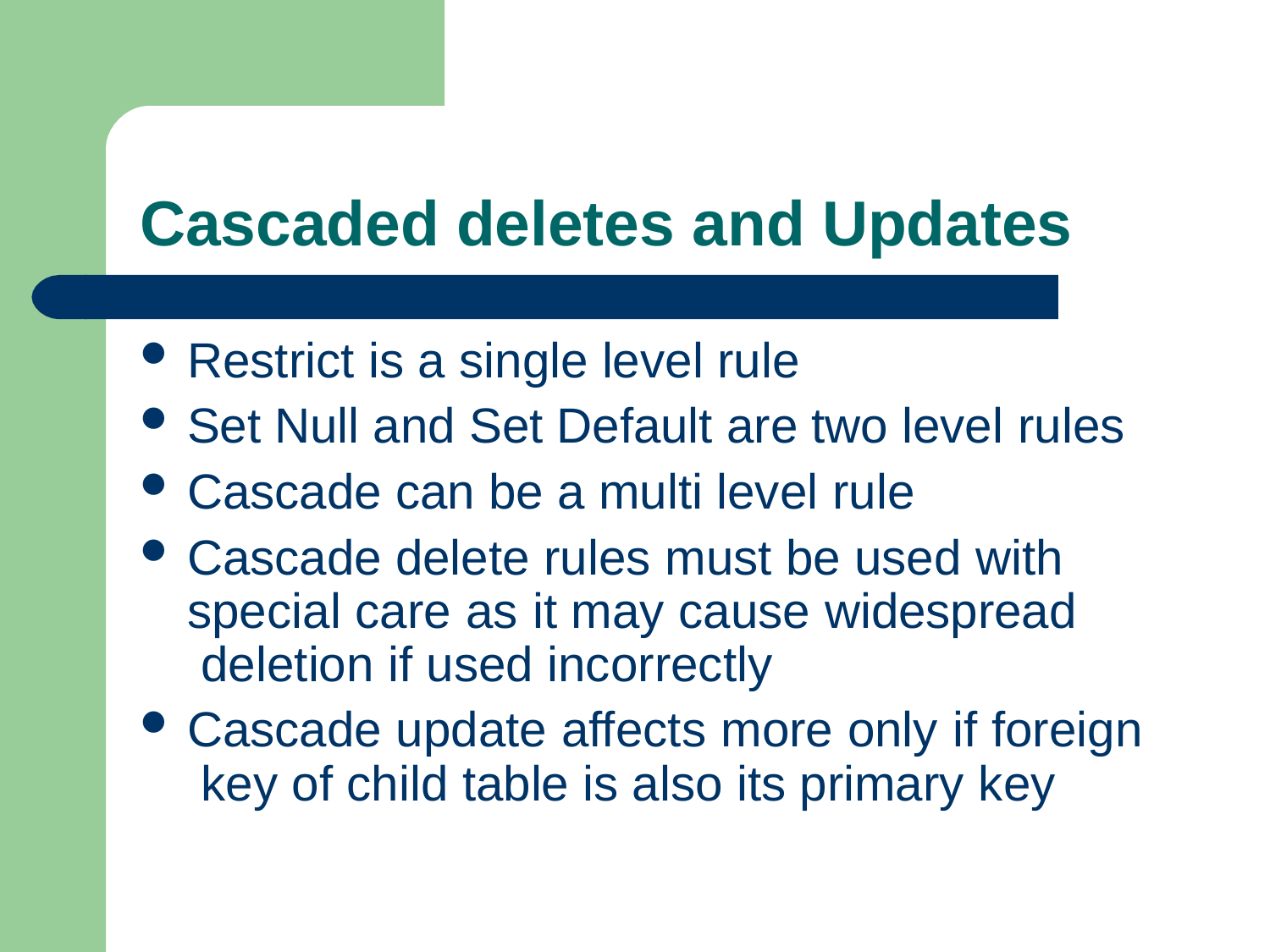

# Cascaded deletes and Updates
Restrict is a single level rule
Set Null and Set Default are two level rules
Cascade can be a multi level rule
Cascade delete rules must be used with  special care as it may cause widespread  deletion if used incorrectly
Cascade update affects more only if foreign  key of child table is also its primary key